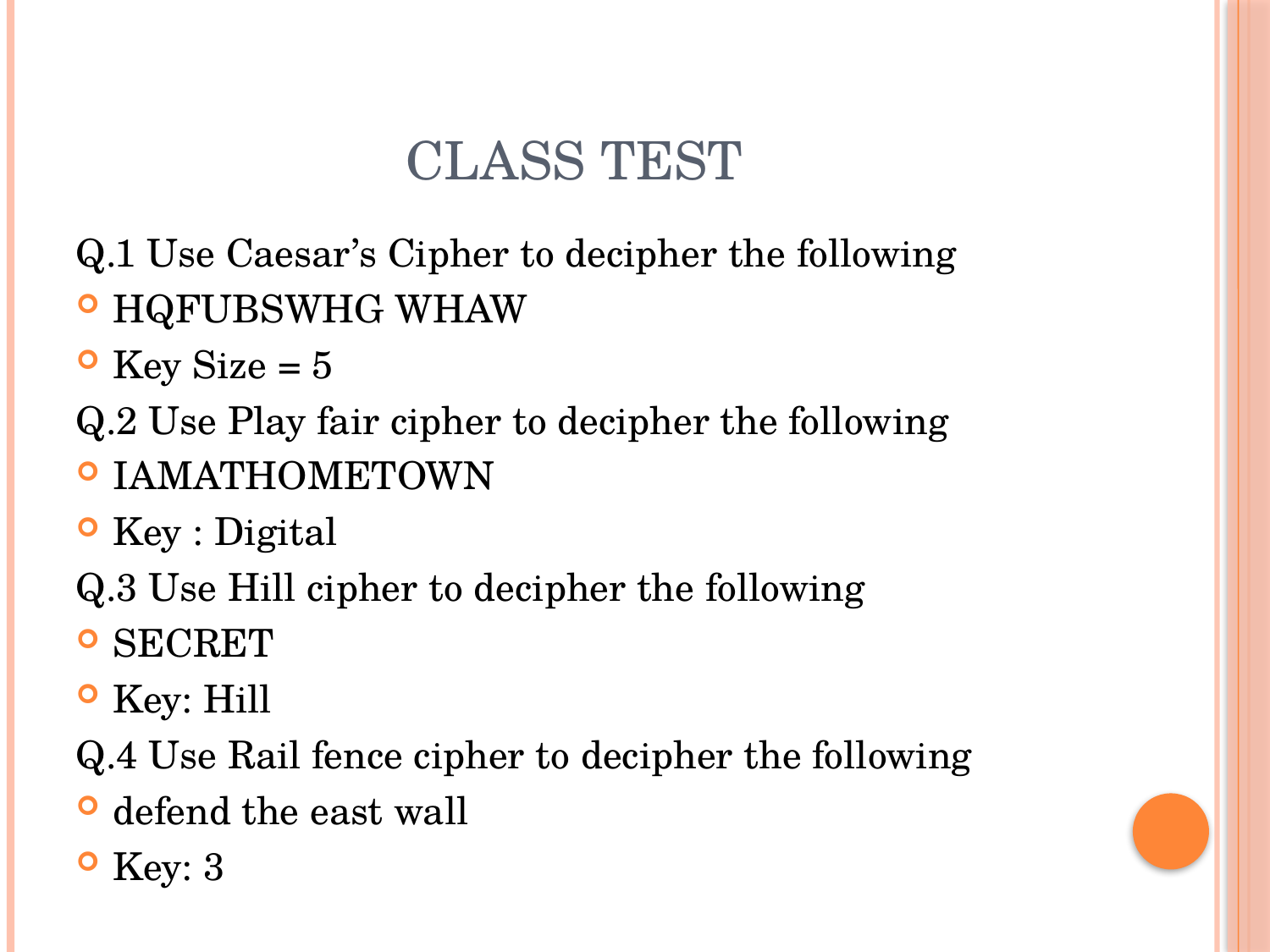

# Class Test
Q.1 Use Caesar’s Cipher to decipher the following
HQFUBSWHG WHAW
Key Size = 5
Q.2 Use Play fair cipher to decipher the following
IAMATHOMETOWN
Key : Digital
Q.3 Use Hill cipher to decipher the following
SECRET
Key: Hill
Q.4 Use Rail fence cipher to decipher the following
defend the east wall
Key: 3